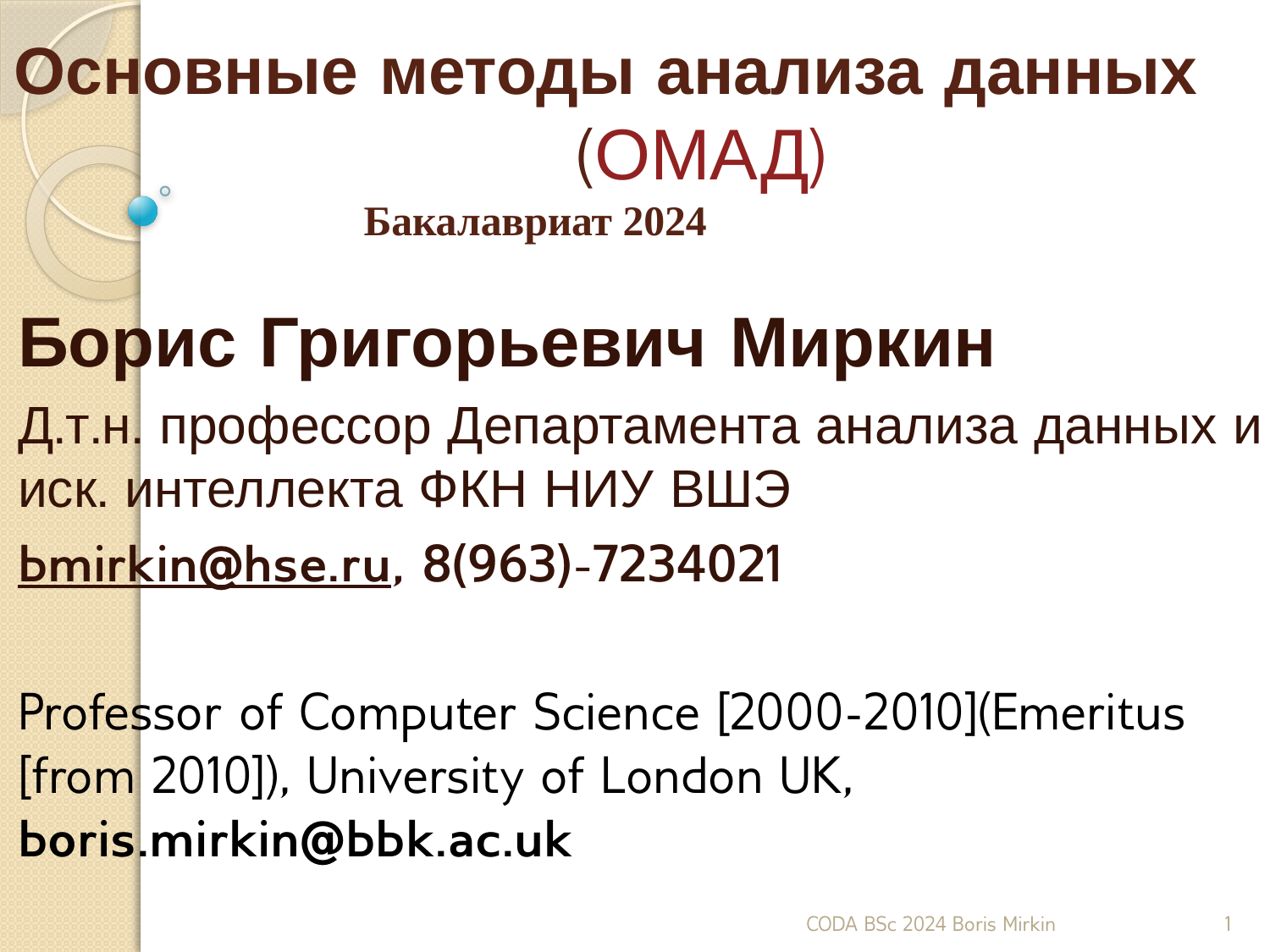

# Основные методы анализа данных (ОМАД) Бакалавриат 2024
Борис Григорьевич Миркин
Д.т.н. профессор Департамента анализа данных и иск. интеллекта ФКН НИУ ВШЭ
bmirkin@hse.ru, 8(963)-7234021

Professor of Computer Science [2000-2010](Emeritus [from 2010]), University of London UK, boris.mirkin@bbk.ac.uk
CODA BSc 2024 Boris Mirkin
1